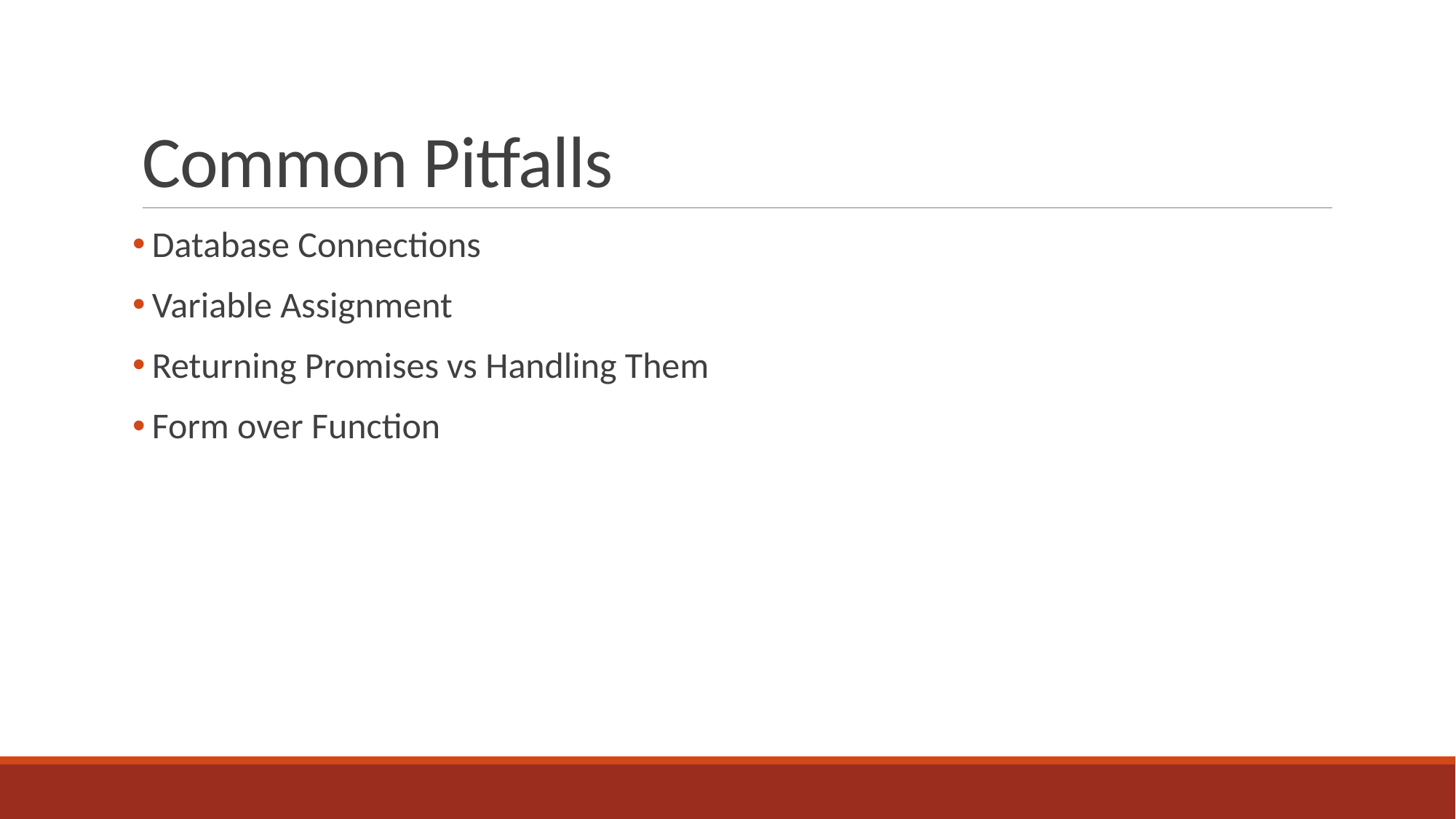

# Common Pitfalls
Database Connections
Variable Assignment
Returning Promises vs Handling Them
Form over Function